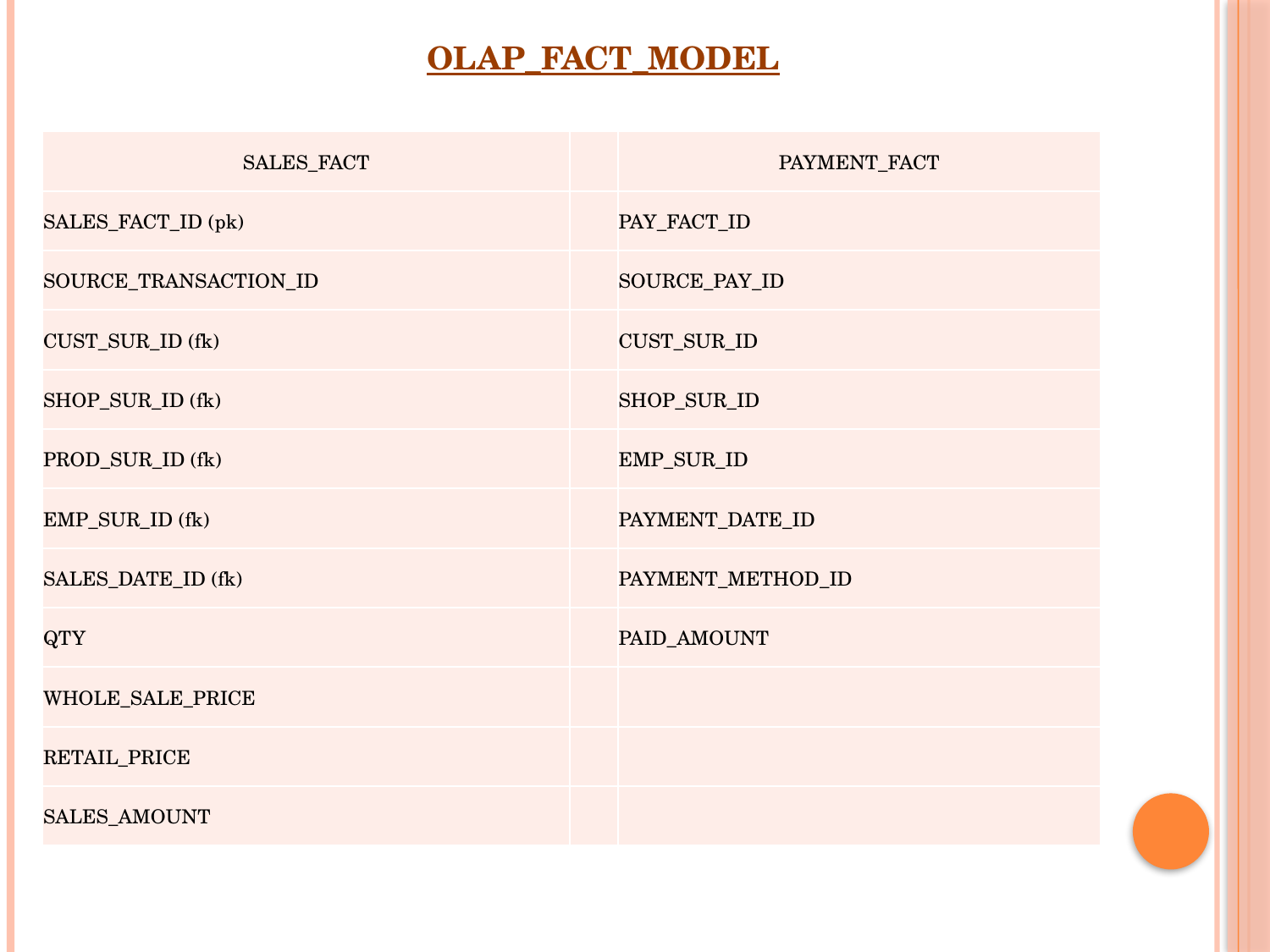

OLAP_FACT_MODEL

| SALES\_FACT |  | PAYMENT\_FACT |
| --- | --- | --- |
| SALES\_FACT\_ID (pk) |  | PAY\_FACT\_ID |
| SOURCE\_TRANSACTION\_ID |  | SOURCE\_PAY\_ID |
| CUST\_SUR\_ID (fk) |  | CUST\_SUR\_ID |
| SHOP\_SUR\_ID (fk) |  | SHOP\_SUR\_ID |
| PROD\_SUR\_ID (fk) |  | EMP\_SUR\_ID |
| EMP\_SUR\_ID (fk) |  | PAYMENT\_DATE\_ID |
| SALES\_DATE\_ID (fk) |  | PAYMENT\_METHOD\_ID |
| QTY |  | PAID\_AMOUNT |
| WHOLE\_SALE\_PRICE |  |  |
| RETAIL\_PRICE |  |  |
| SALES\_AMOUNT |  |  |